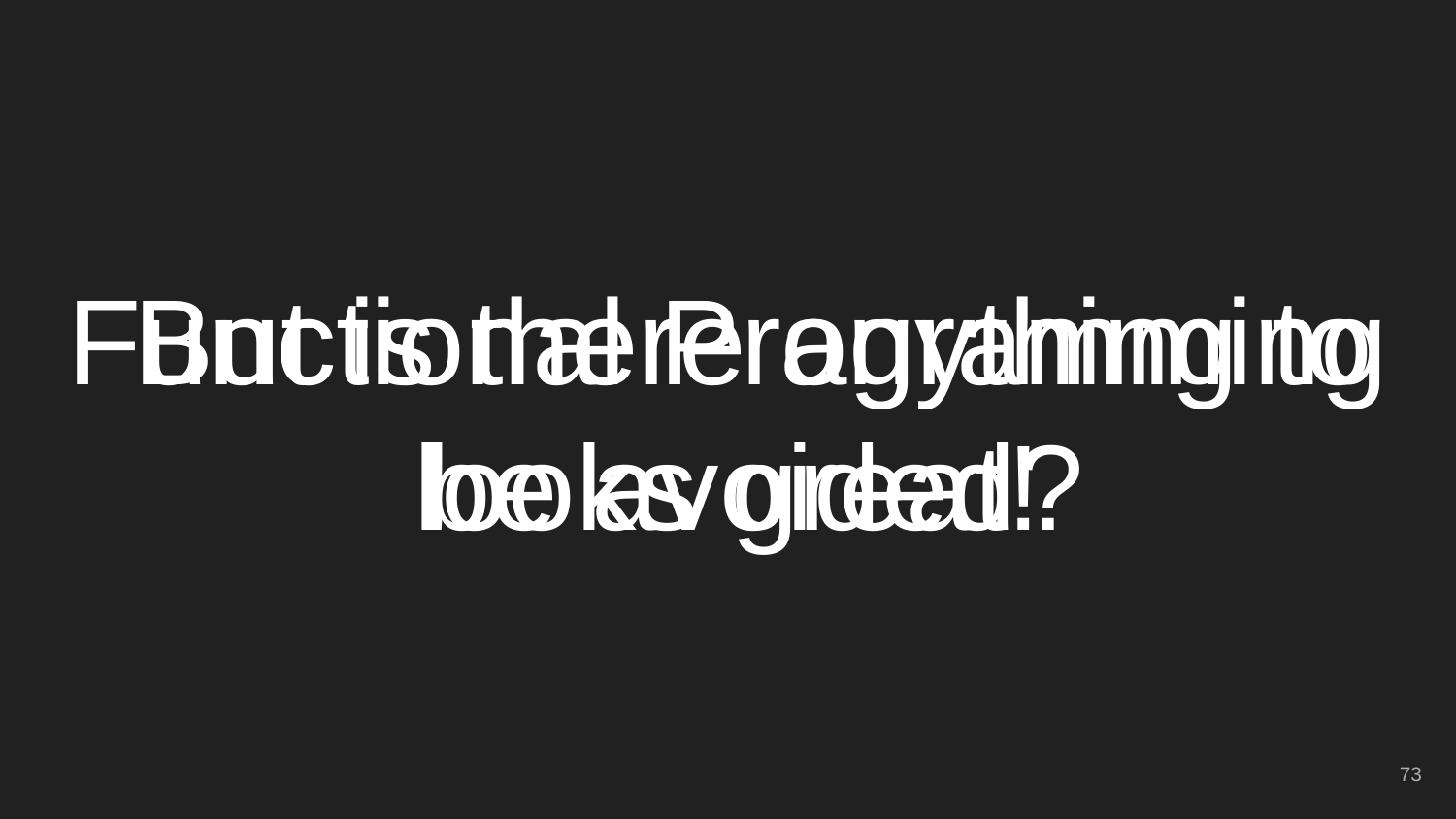

# Functional Programming looks great!
But is there anything to be avoided?
73